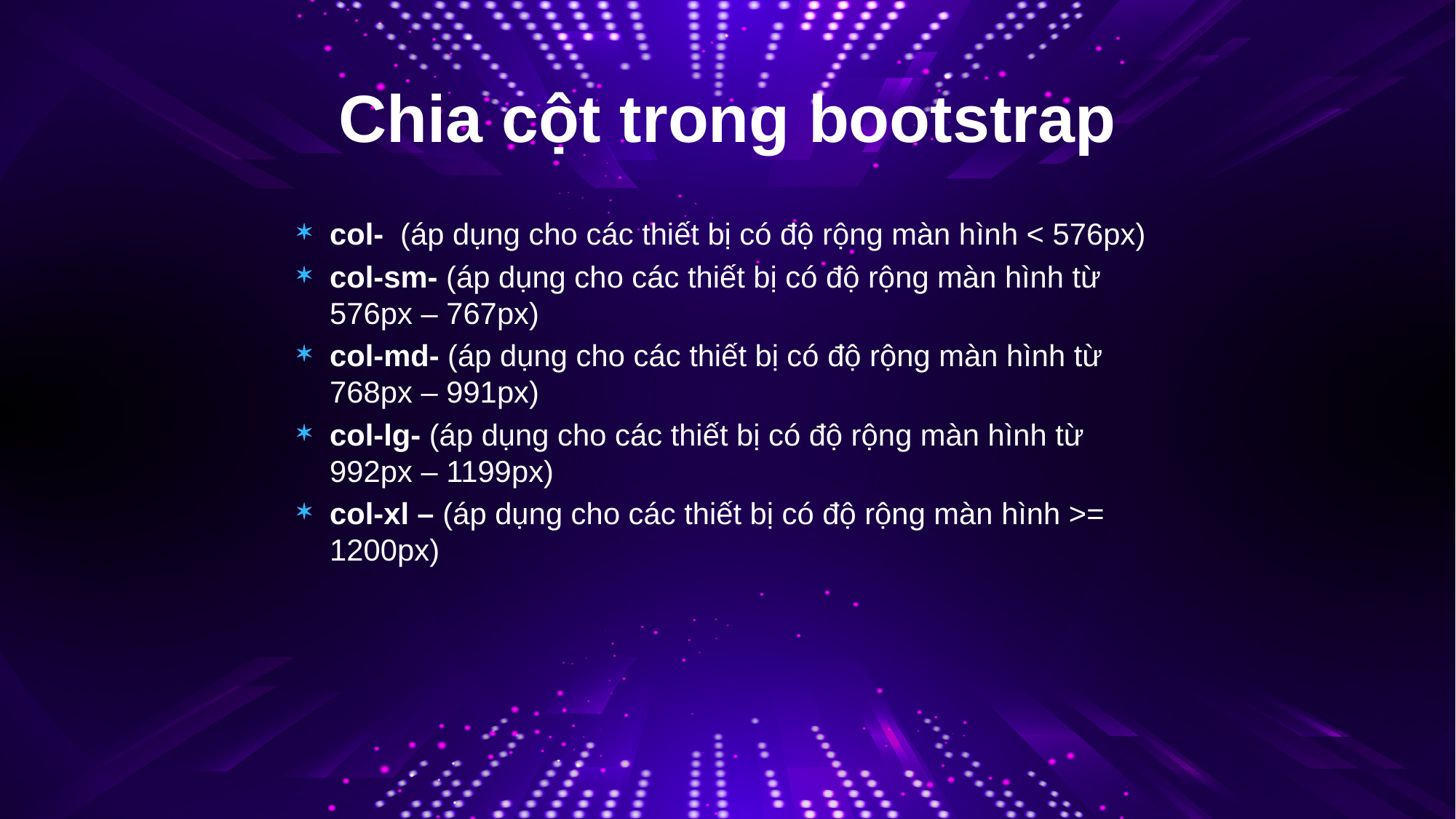

# Chia cột trong bootstrap
col-  (áp dụng cho các thiết bị có độ rộng màn hình < 576px)
col-sm- (áp dụng cho các thiết bị có độ rộng màn hình từ 576px – 767px)
col-md- (áp dụng cho các thiết bị có độ rộng màn hình từ 768px – 991px)
col-lg- (áp dụng cho các thiết bị có độ rộng màn hình từ 992px – 1199px)
col-xl – (áp dụng cho các thiết bị có độ rộng màn hình >= 1200px)